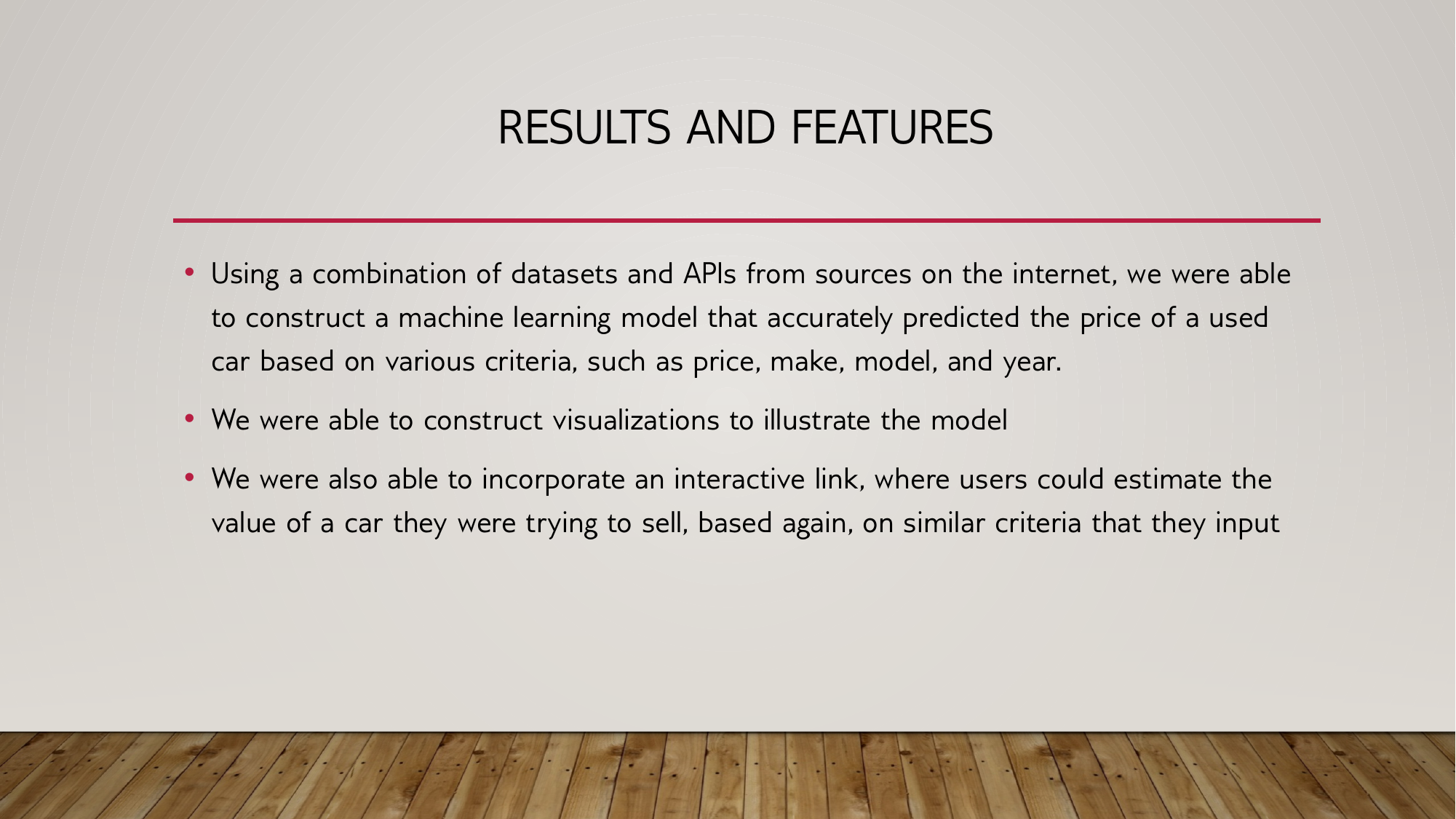

# results and features
Using a combination of datasets and APIs from sources on the internet, we were able to construct a machine learning model that accurately predicted the price of a used car based on various criteria, such as price, make, model, and year.
We were able to construct visualizations to illustrate the model
We were also able to incorporate an interactive link, where users could estimate the value of a car they were trying to sell, based again, on similar criteria that they input